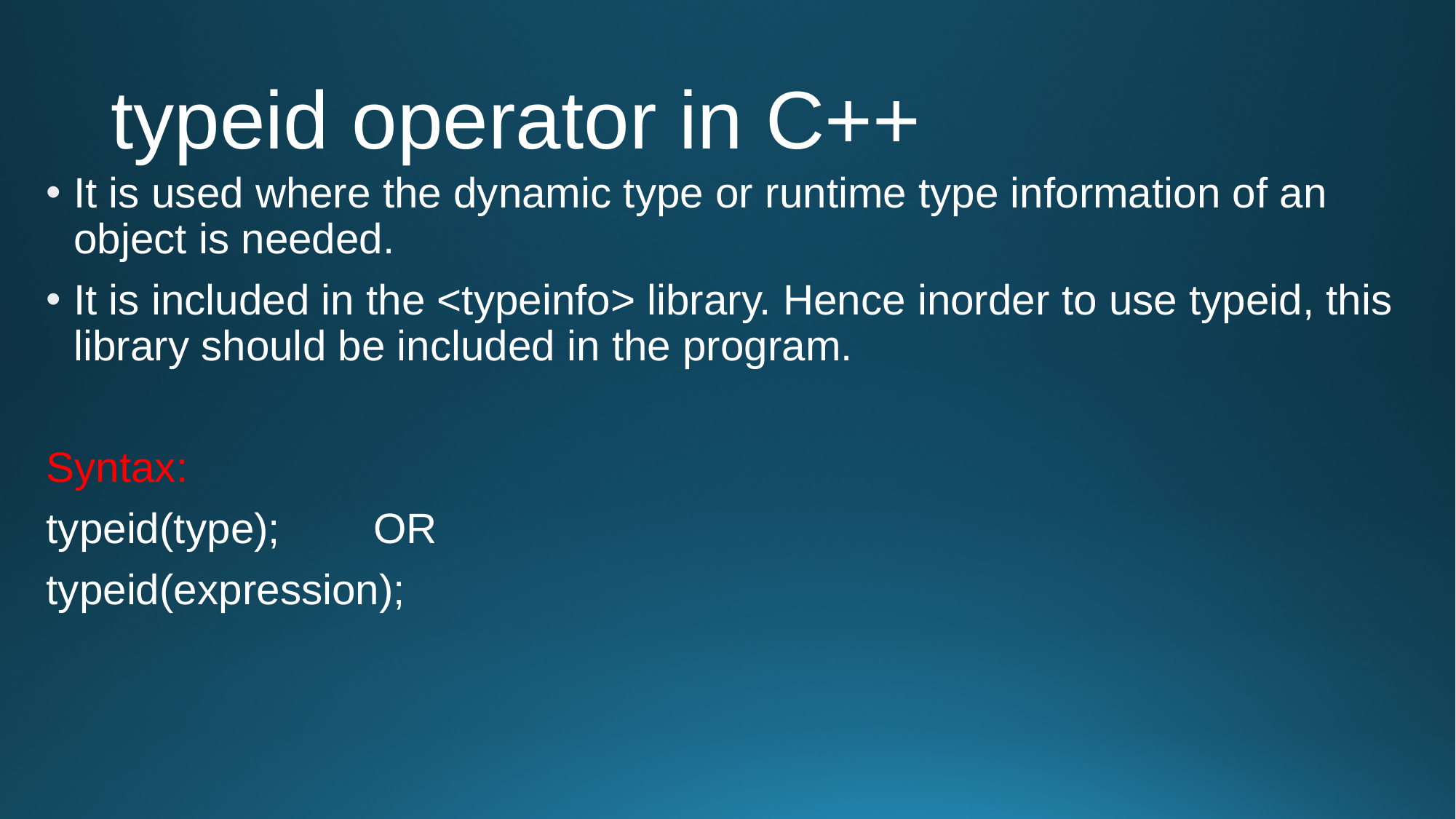

# typeid operator in C++
It is used where the dynamic type or runtime type information of an object is needed.
It is included in the <typeinfo> library. Hence inorder to use typeid, this library should be included in the program.

Syntax:
typeid(type);	OR
typeid(expression);